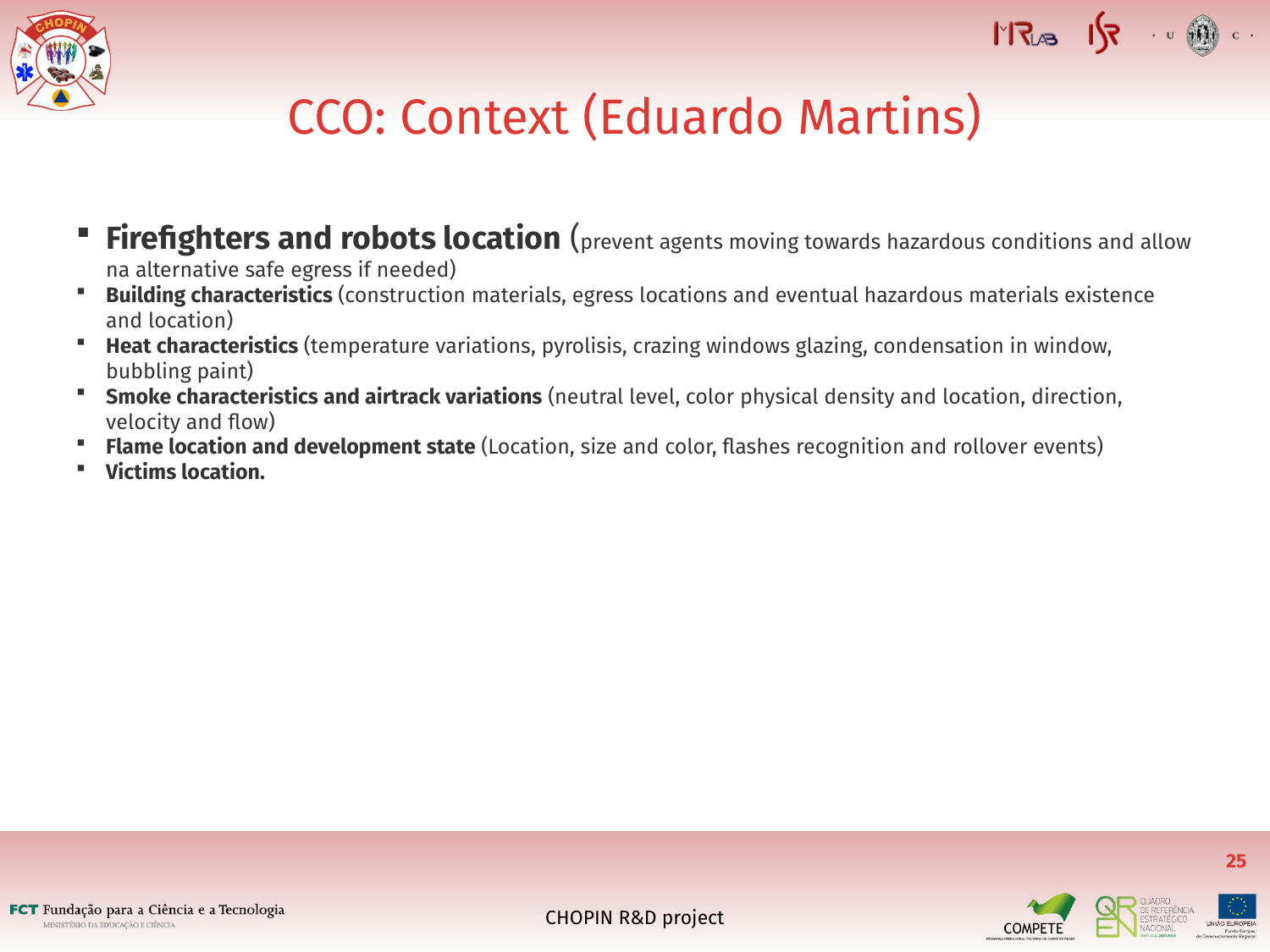

CCO: Context (Eduardo Martins)
Firefighters and robots location (prevent agents moving towards hazardous conditions and allow na alternative safe egress if needed)
Building characteristics (construction materials, egress locations and eventual hazardous materials existence and location)
Heat characteristics (temperature variations, pyrolisis, crazing windows glazing, condensation in window, bubbling paint)
Smoke characteristics and airtrack variations (neutral level, color physical density and location, direction, velocity and flow)
Flame location and development state (Location, size and color, flashes recognition and rollover events)
Victims location.

25
CHOPIN R&D project